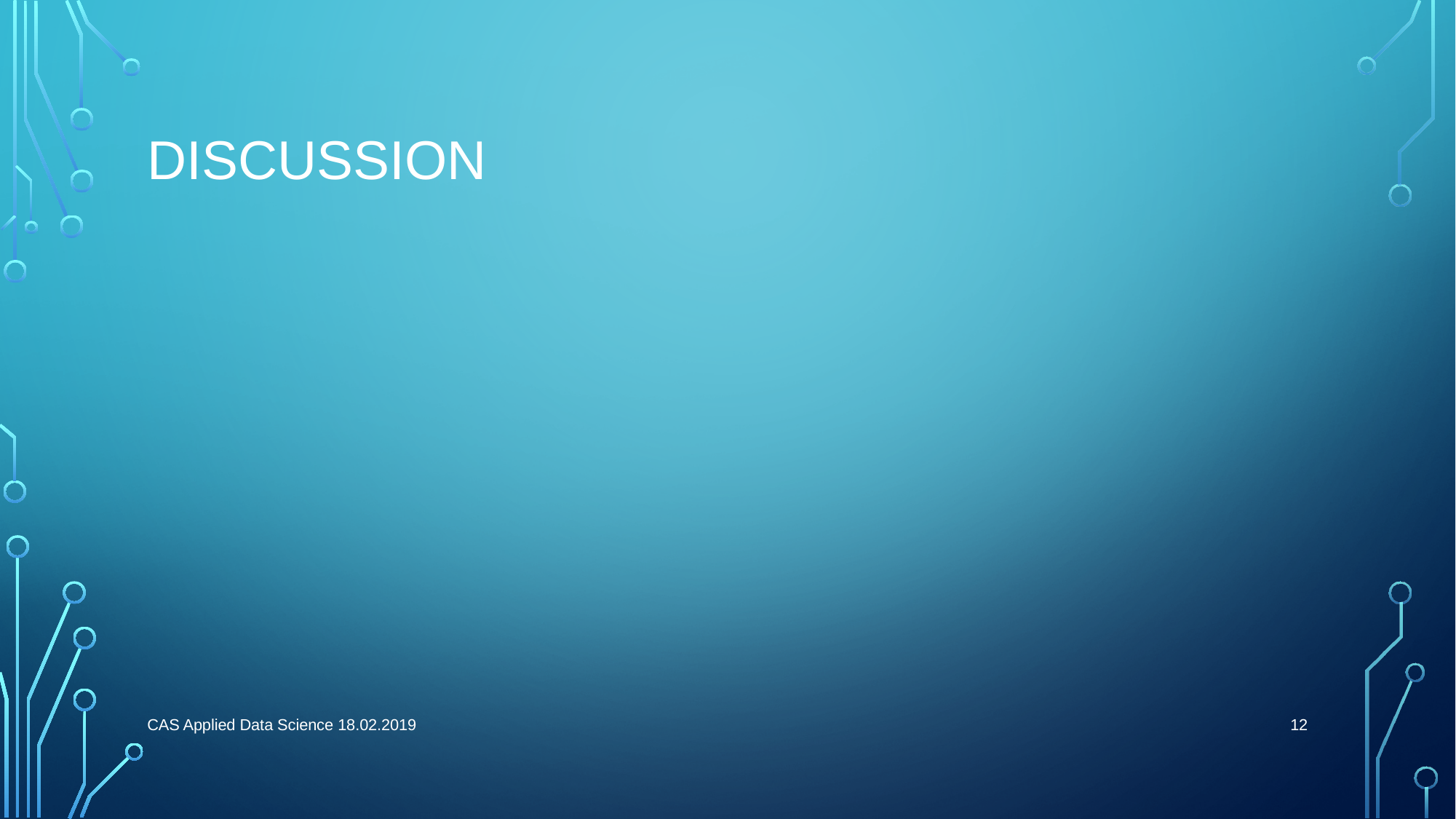

# DISCUSSION
12
CAS Applied Data Science 18.02.2019